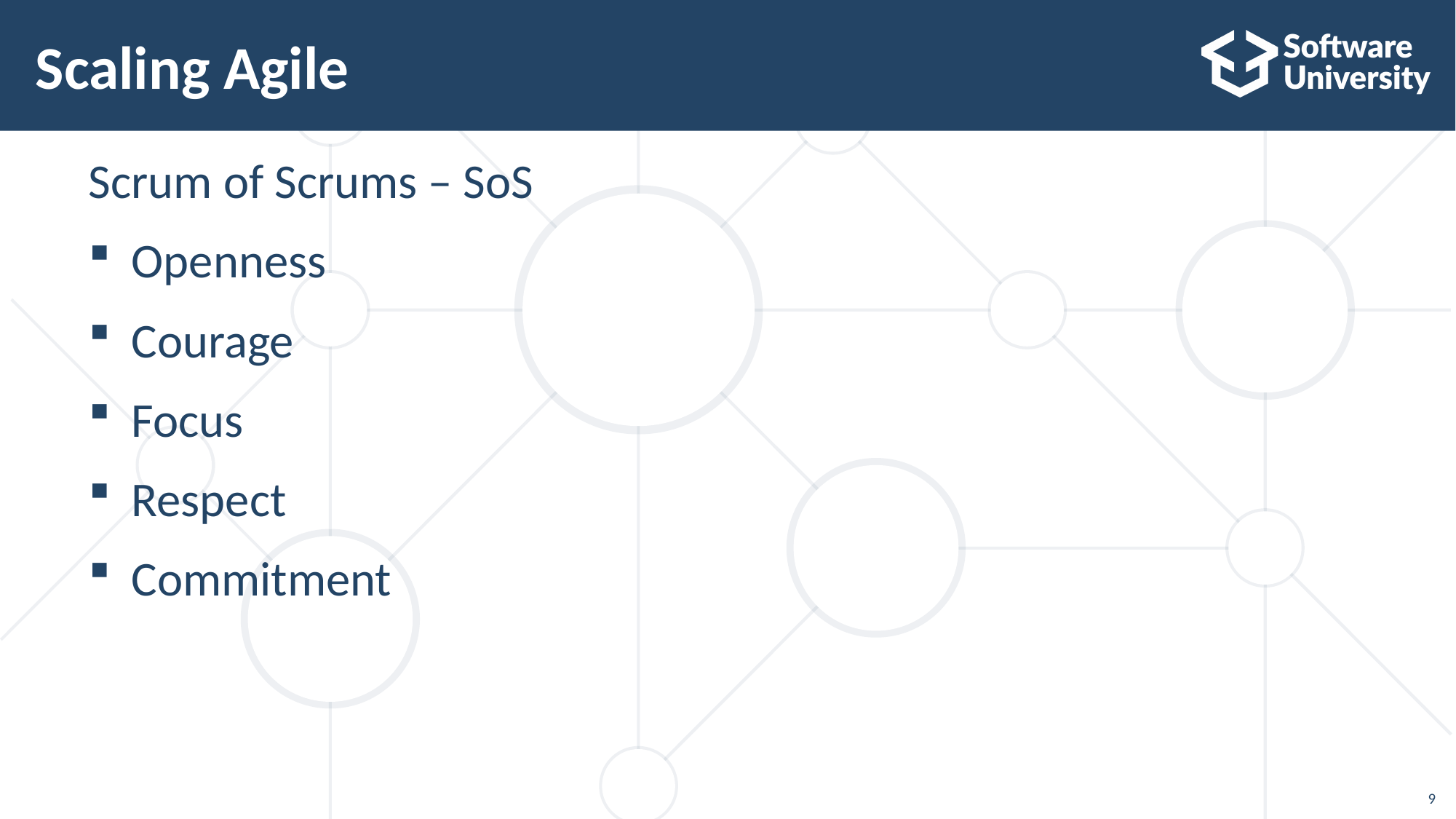

# Scaling Agile
Scrum of Scrums – SoS
Openness
Courage
Focus
Respect
Commitment
9